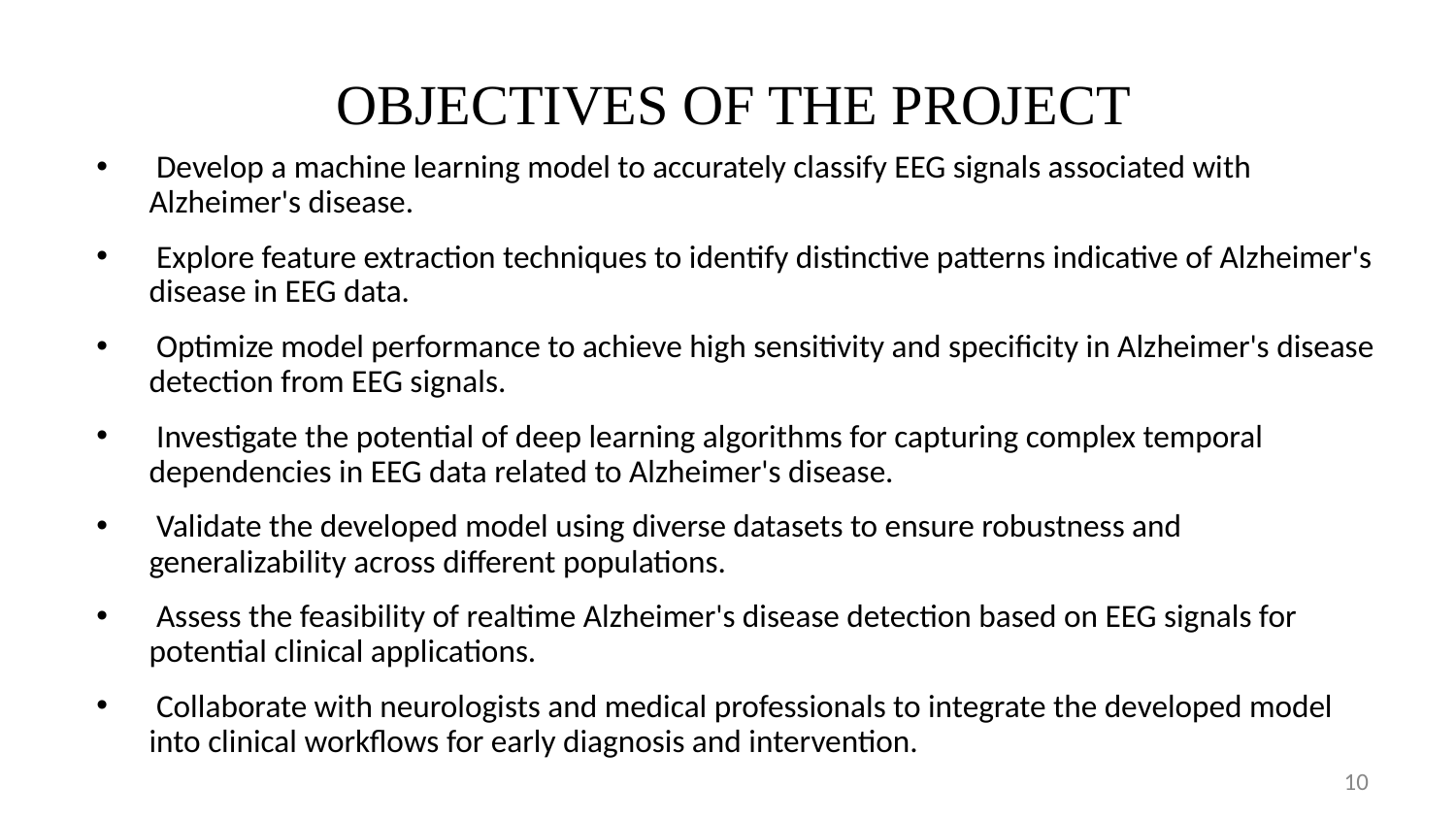

# OBJECTIVES OF THE PROJECT
 Develop a machine learning model to accurately classify EEG signals associated with Alzheimer's disease.
 Explore feature extraction techniques to identify distinctive patterns indicative of Alzheimer's disease in EEG data.
 Optimize model performance to achieve high sensitivity and specificity in Alzheimer's disease detection from EEG signals.
 Investigate the potential of deep learning algorithms for capturing complex temporal dependencies in EEG data related to Alzheimer's disease.
 Validate the developed model using diverse datasets to ensure robustness and generalizability across different populations.
 Assess the feasibility of realtime Alzheimer's disease detection based on EEG signals for potential clinical applications.
 Collaborate with neurologists and medical professionals to integrate the developed model into clinical workflows for early diagnosis and intervention.

10